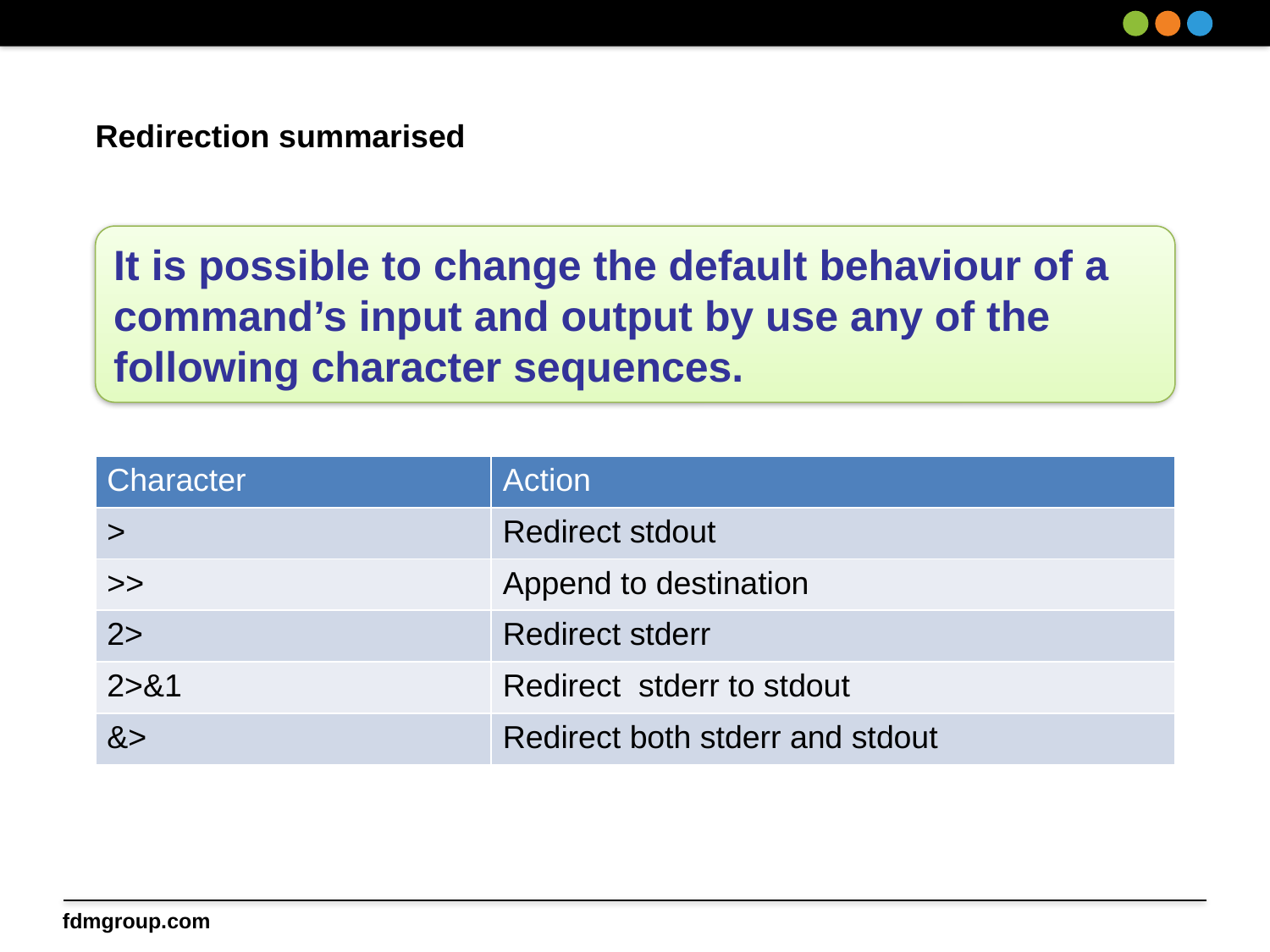

# Redirection summarised
It is possible to change the default behaviour of a command’s input and output by use any of the following character sequences.
| Character | Action |
| --- | --- |
| > | Redirect stdout |
| >> | Append to destination |
| 2> | Redirect stderr |
| 2>&1 | Redirect stderr to stdout |
| &> | Redirect both stderr and stdout |